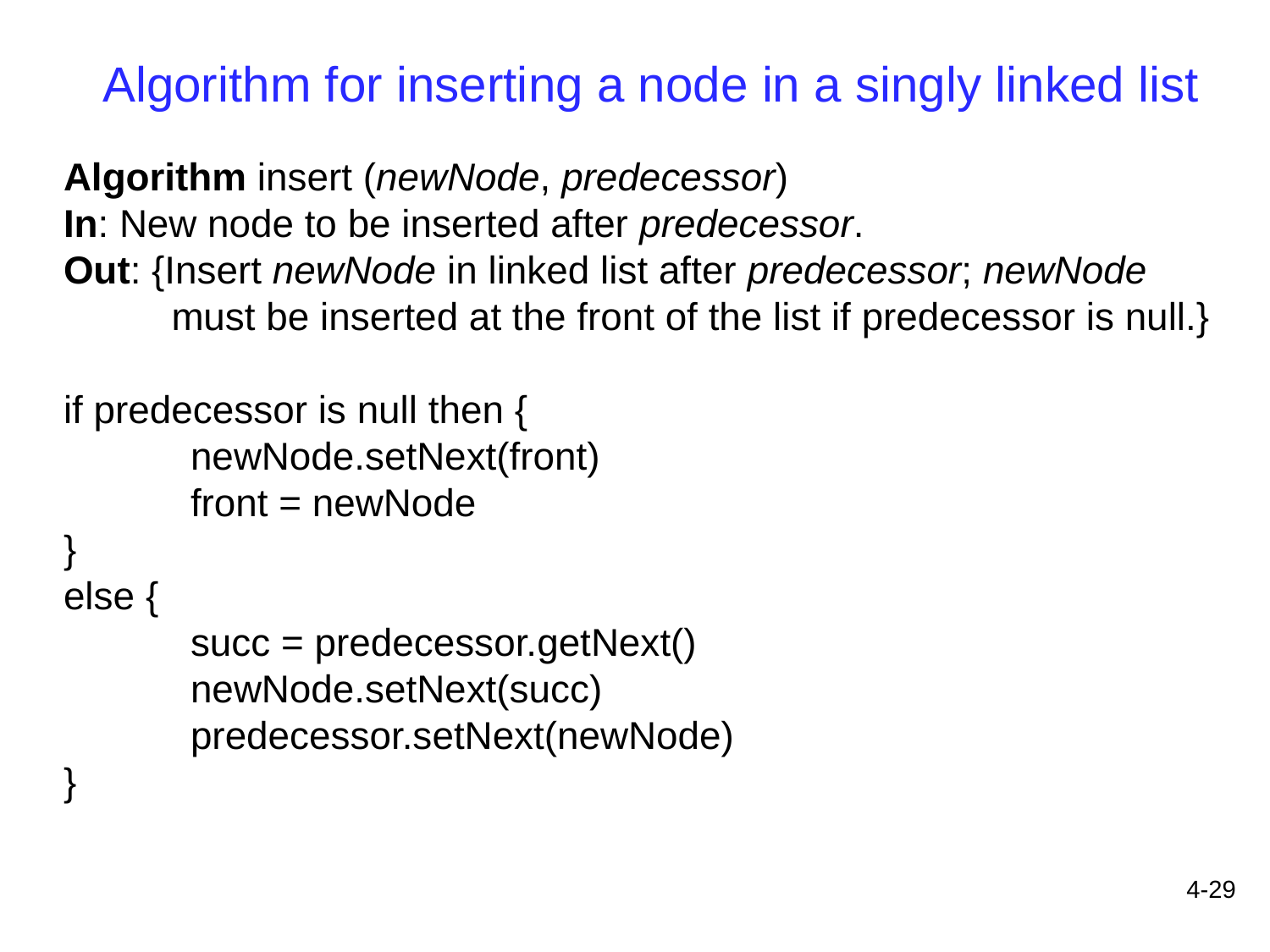

Algorithm for inserting a node in a singly linked list
Algorithm insert (newNode, predecessor)
In: New node to be inserted after predecessor.
Out: {Insert newNode in linked list after predecessor; newNode
          must be inserted at the front of the list if predecessor is null.}

if predecessor is null then {
	newNode.setNext(front)
	front = newNode
}
else {
	succ = predecessor.getNext()
	newNode.setNext(succ)
	predecessor.setNext(newNode)
}

4-29